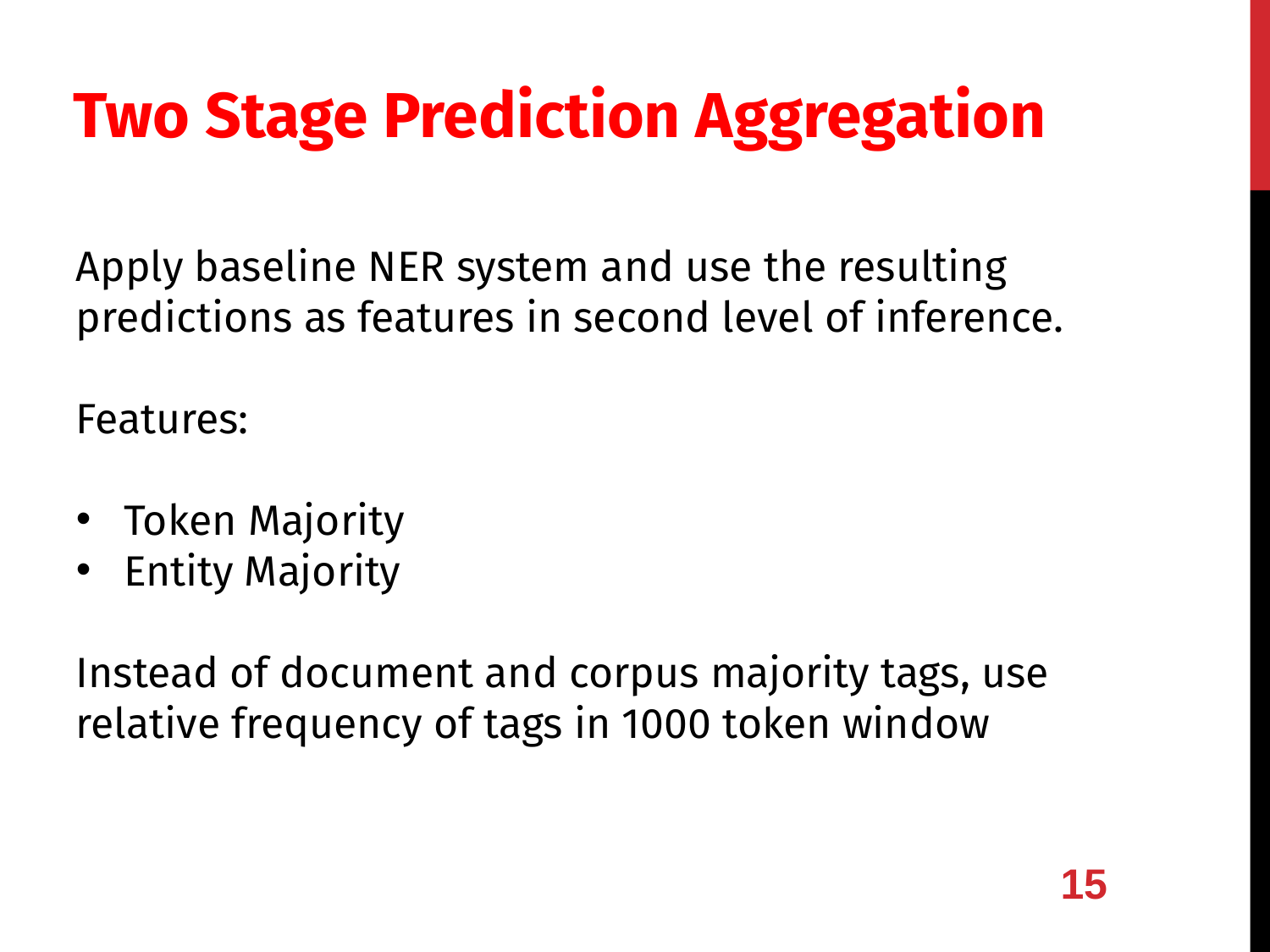

Two Stage Prediction Aggregation
Apply baseline NER system and use the resulting predictions as features in second level of inference.

Features:

Token Majority
Entity Majority

Instead of document and corpus majority tags, use relative frequency of tags in 1000 token window
15